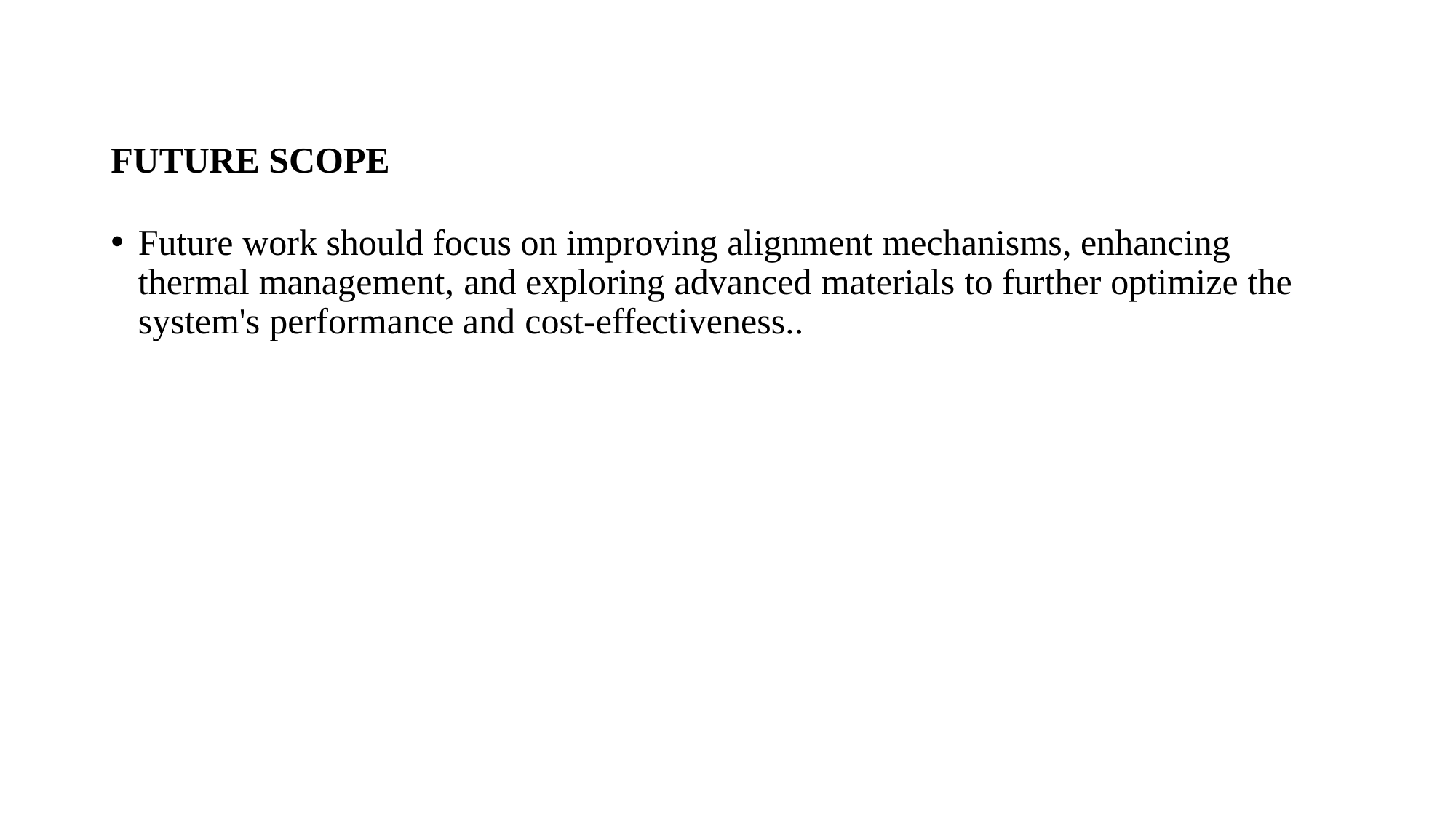

# FUTURE SCOPE
Future work should focus on improving alignment mechanisms, enhancing thermal management, and exploring advanced materials to further optimize the system's performance and cost-effectiveness..